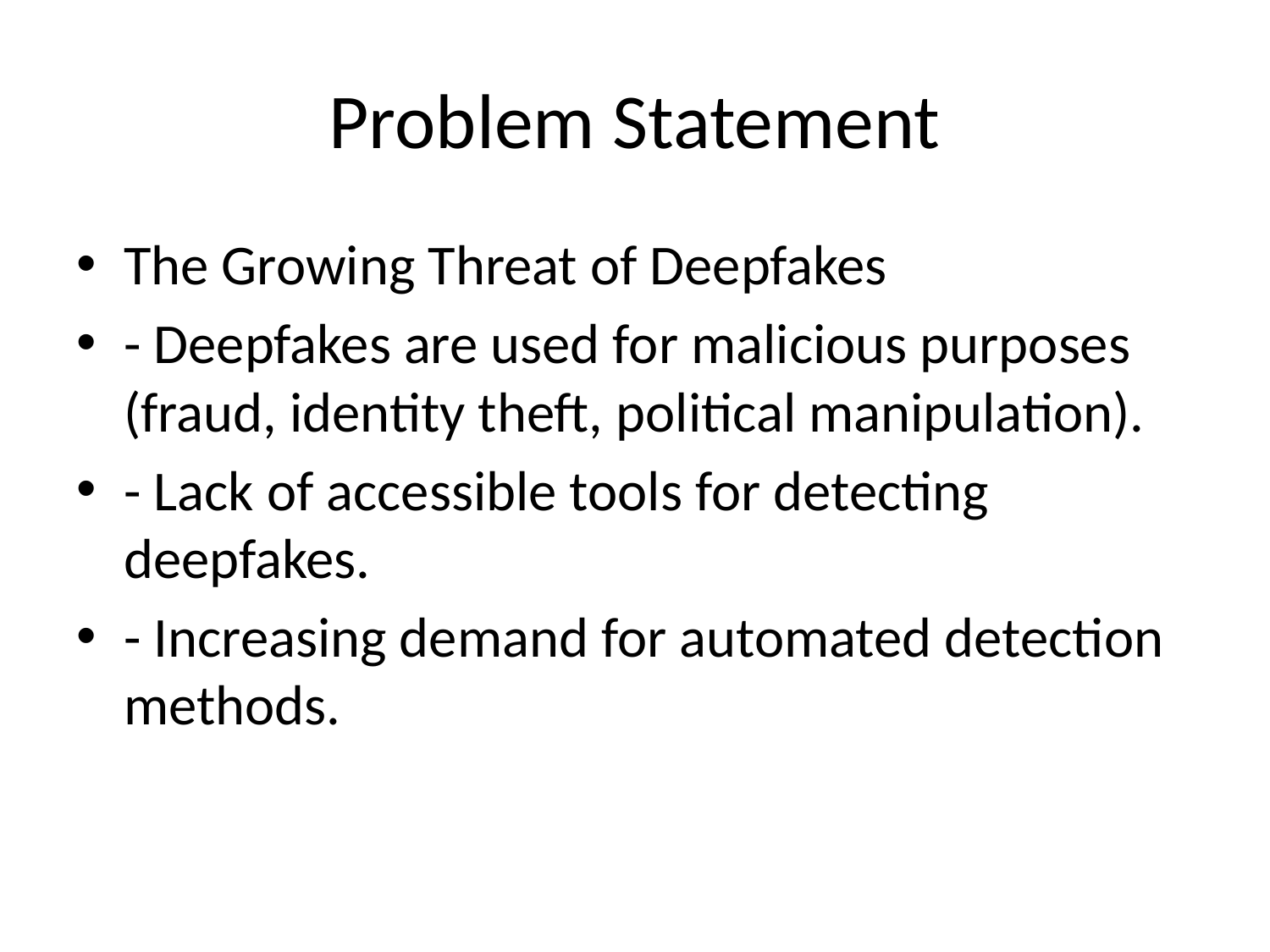

# Problem Statement
The Growing Threat of Deepfakes
- Deepfakes are used for malicious purposes (fraud, identity theft, political manipulation).
- Lack of accessible tools for detecting deepfakes.
- Increasing demand for automated detection methods.